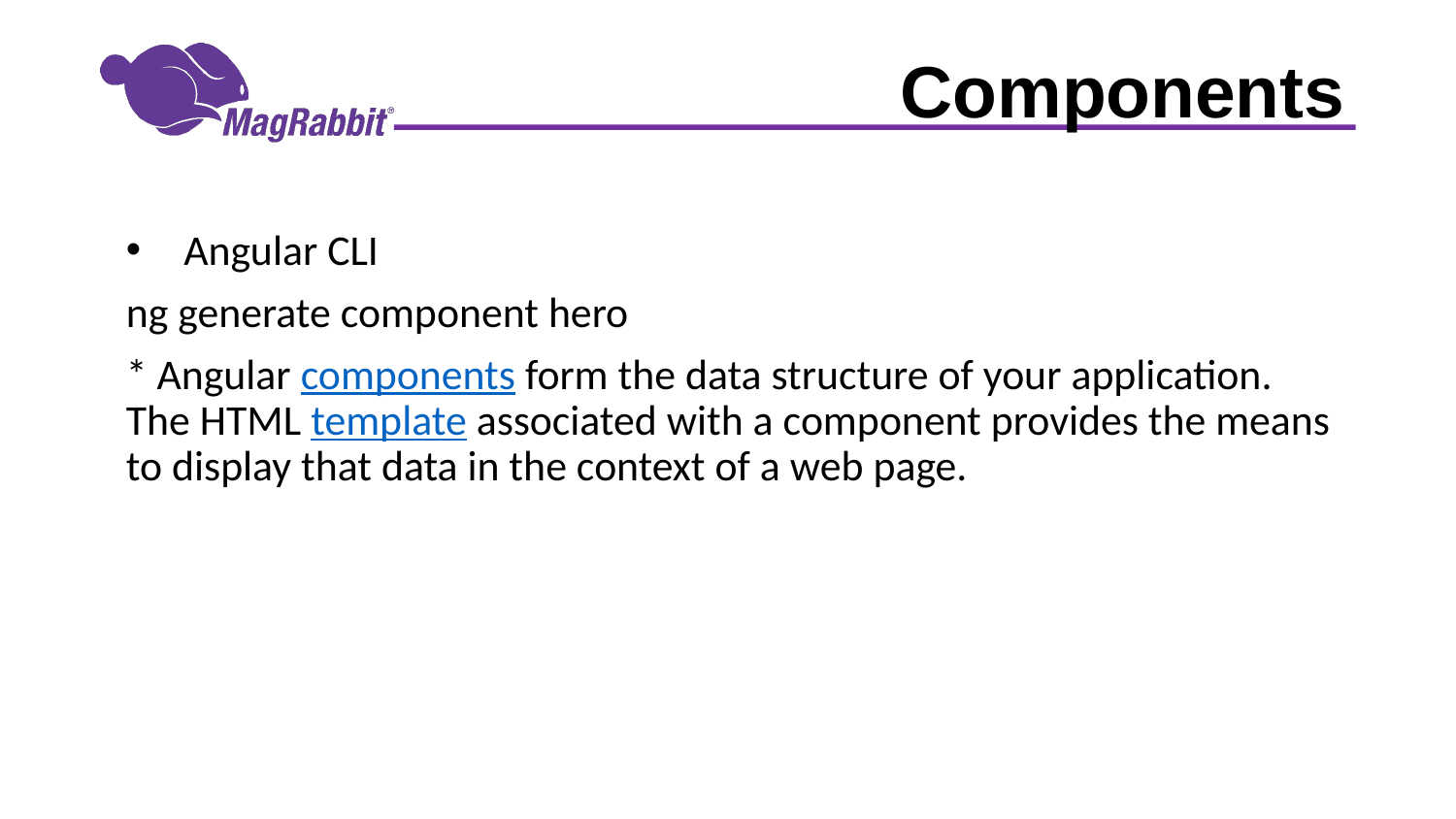

# Components
Angular CLI
ng generate component hero
* Angular components form the data structure of your application. The HTML template associated with a component provides the means to display that data in the context of a web page.